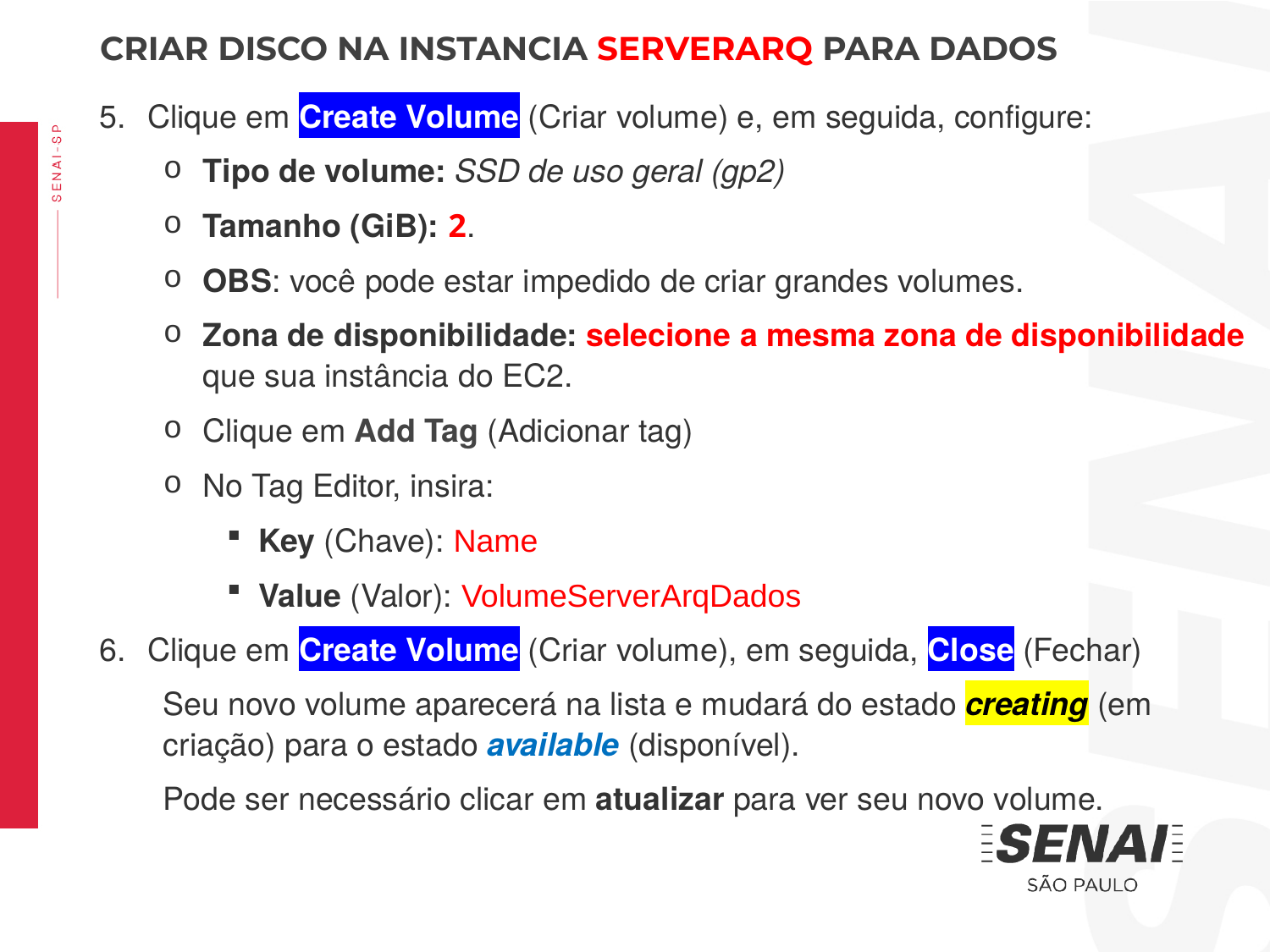

CRIAR DISCO NA INSTANCIA SERVERARQ PARA DADOS
Clique em Create Volume (Criar volume) e, em seguida, configure:
Tipo de volume: SSD de uso geral (gp2)
Tamanho (GiB): 2.
OBS: você pode estar impedido de criar grandes volumes.
Zona de disponibilidade: selecione a mesma zona de disponibilidade que sua instância do EC2.
Clique em Add Tag (Adicionar tag)
No Tag Editor, insira:
Key (Chave): Name
Value (Valor): VolumeServerArqDados
Clique em Create Volume (Criar volume), em seguida, Close (Fechar)
Seu novo volume aparecerá na lista e mudará do estado creating (em criação) para o estado available (disponível).
Pode ser necessário clicar em atualizar para ver seu novo volume.